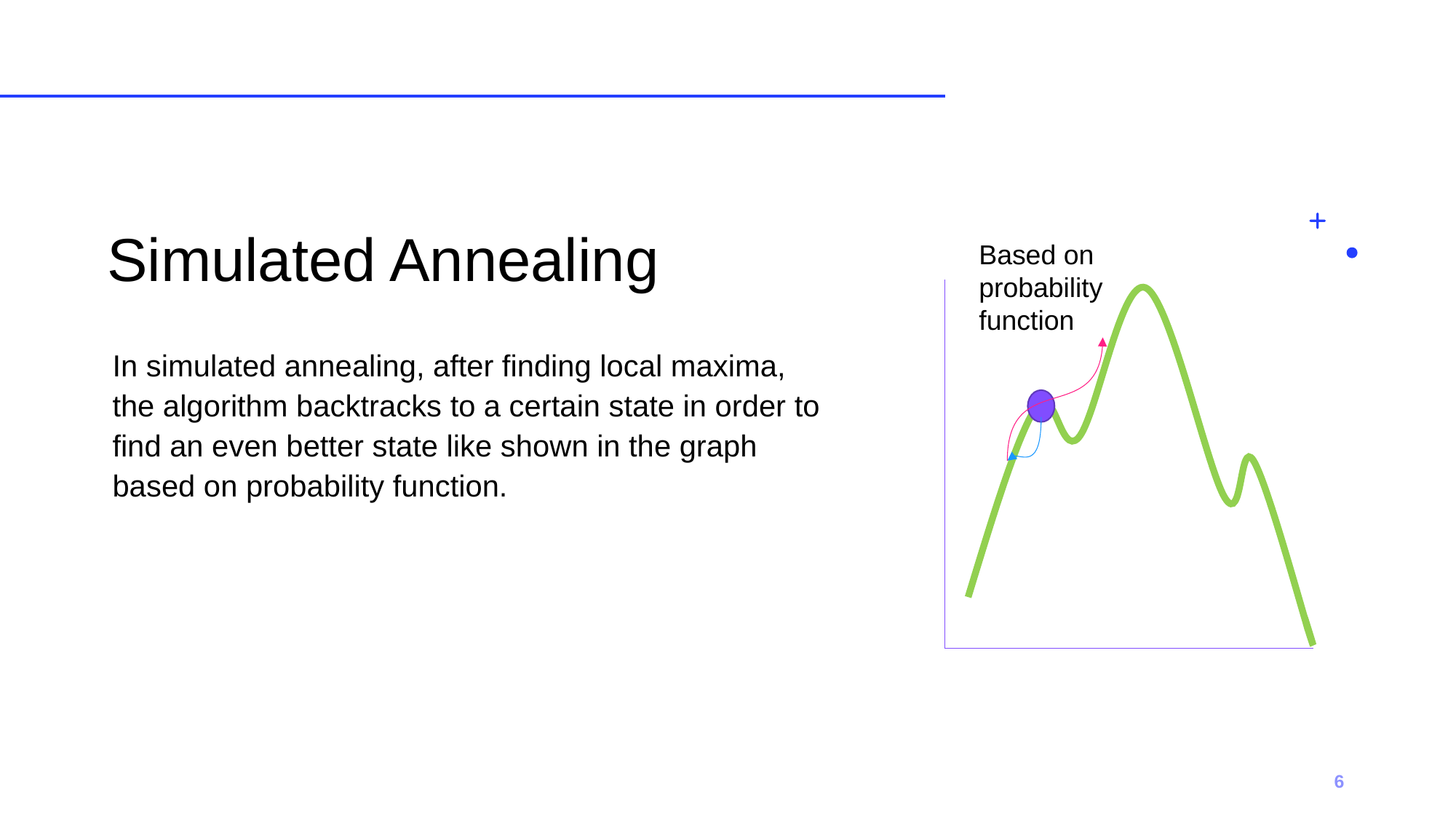

# Simulated Annealing
Based on probability function

In simulated annealing, after finding local maxima, the algorithm backtracks to a certain state in order to find an even better state like shown in the graph based on probability function.

6